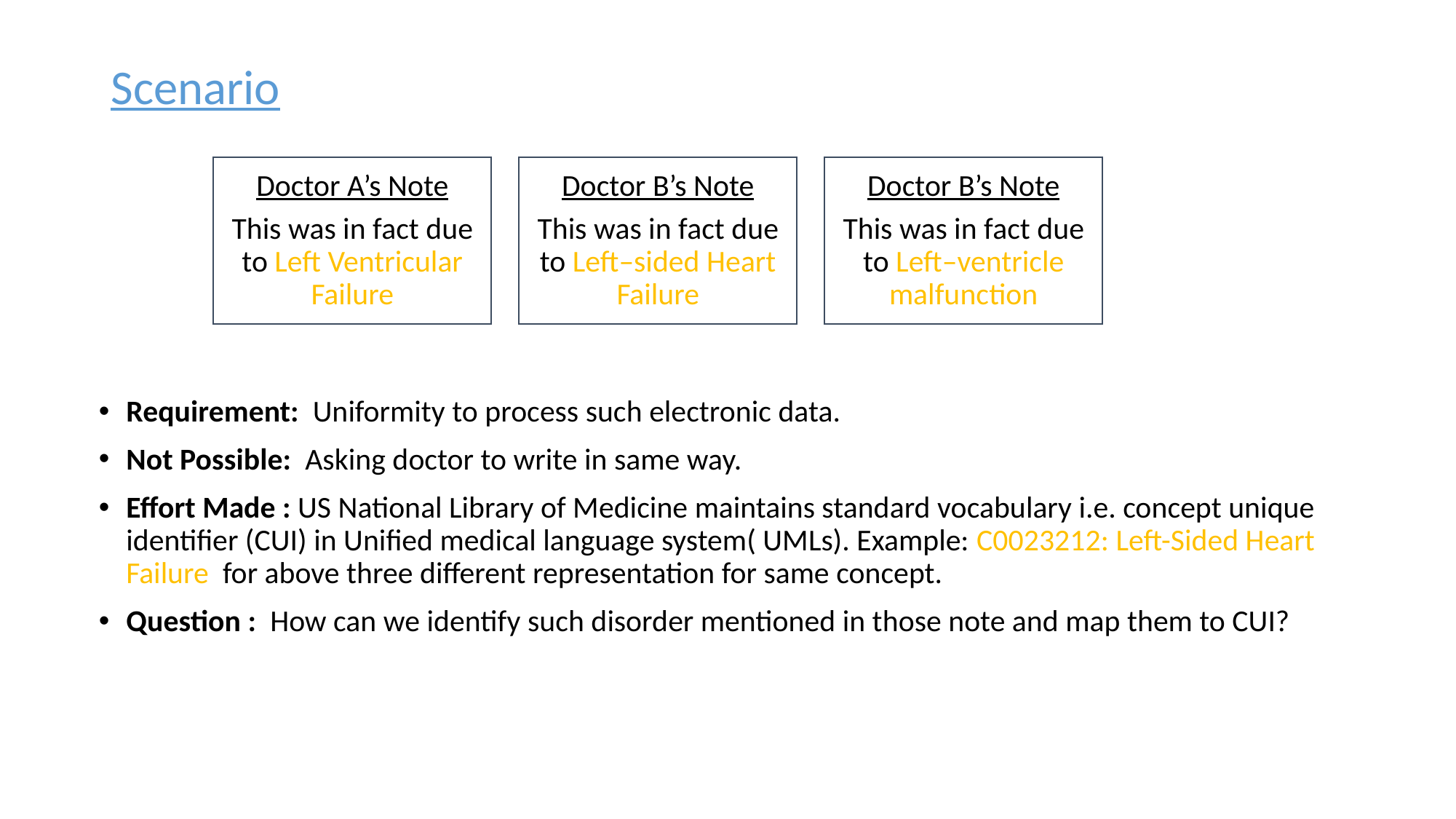

# Scenario
Doctor A’s Note
This was in fact due to Left Ventricular Failure
Doctor B’s Note
This was in fact due to Left–sided Heart Failure
Doctor B’s Note
This was in fact due to Left–ventricle malfunction
Requirement:  Uniformity to process such electronic data.
Not Possible:  Asking doctor to write in same way.
Effort Made : US National Library of Medicine maintains standard vocabulary i.e. concept unique identifier (CUI) in Unified medical language system( UMLs). Example: C0023212: Left-Sided Heart Failure  for above three different representation for same concept.
Question :  How can we identify such disorder mentioned in those note and map them to CUI?